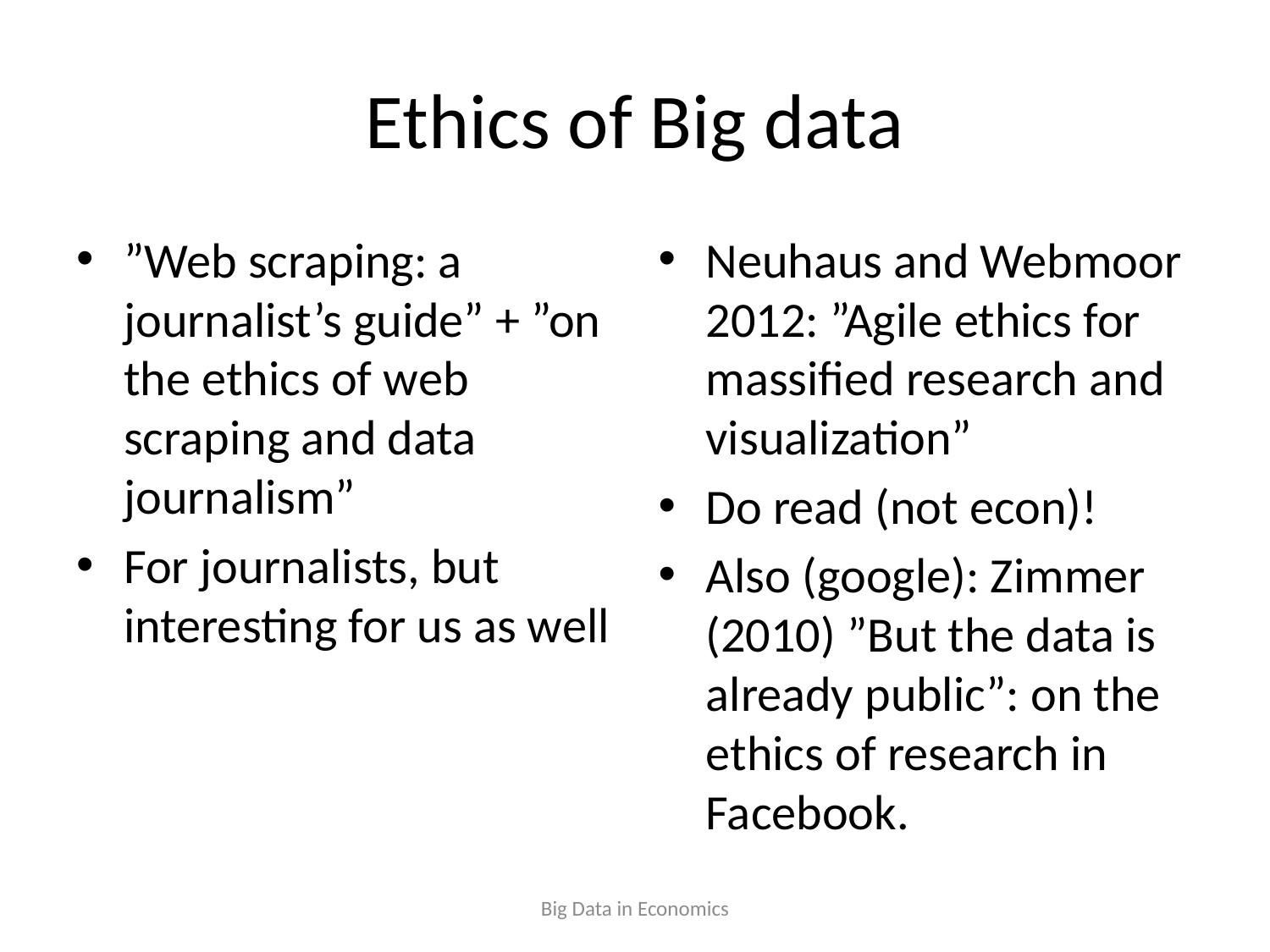

# Ethics of Big data
”Web scraping: a journalist’s guide” + ”on the ethics of web scraping and data journalism”
For journalists, but interesting for us as well
Neuhaus and Webmoor 2012: ”Agile ethics for massified research and visualization”
Do read (not econ)!
Also (google): Zimmer (2010) ”But the data is already public”: on the ethics of research in Facebook.

Big Data in Economics